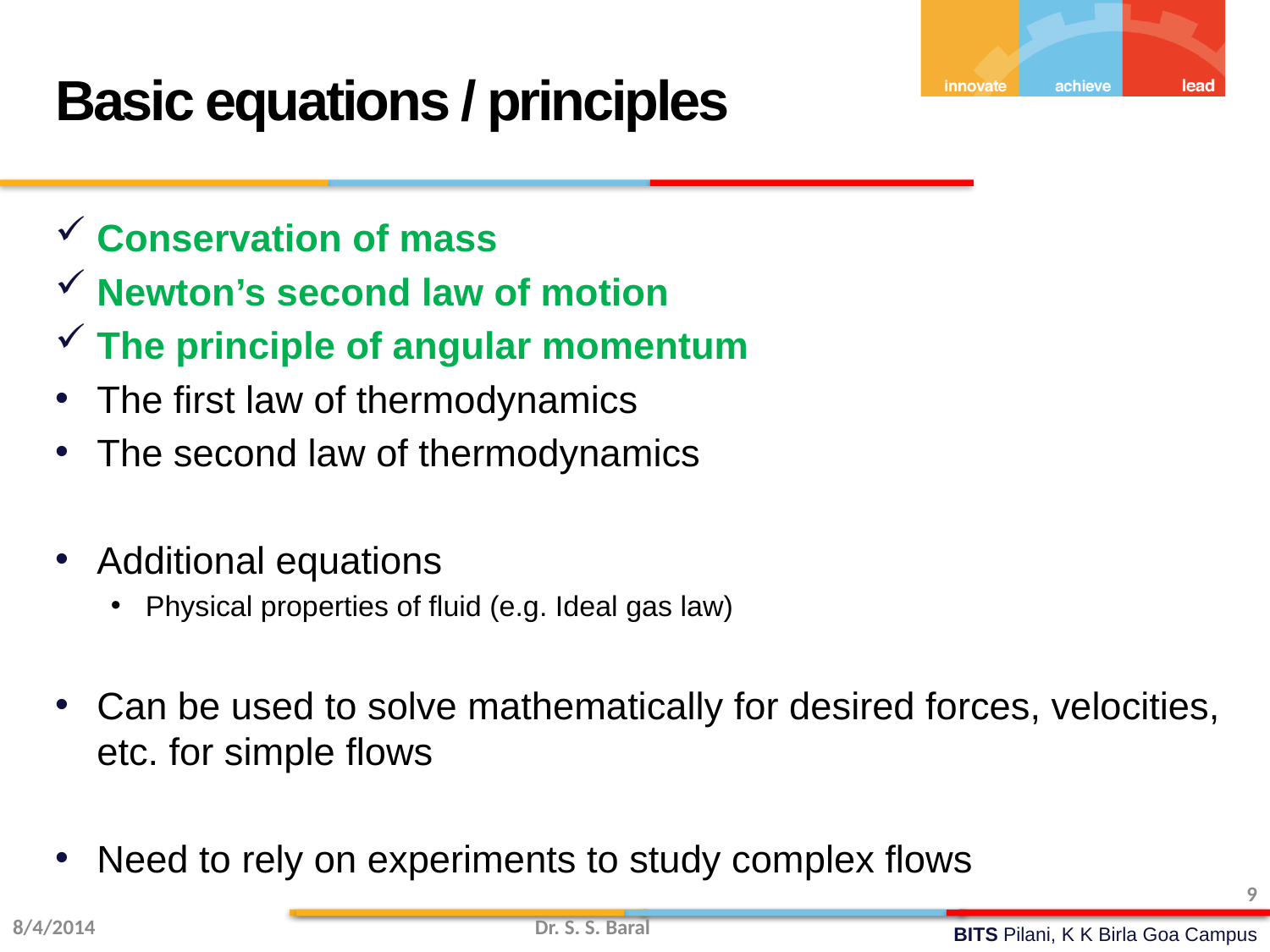

Basic equations / principles
Conservation of mass
Newton’s second law of motion
The principle of angular momentum
The first law of thermodynamics
The second law of thermodynamics

Additional equations
Physical properties of fluid (e.g. Ideal gas law)

Can be used to solve mathematically for desired forces, velocities, etc. for simple flows

Need to rely on experiments to study complex flows
9
8/4/2014
Dr. S. S. Baral